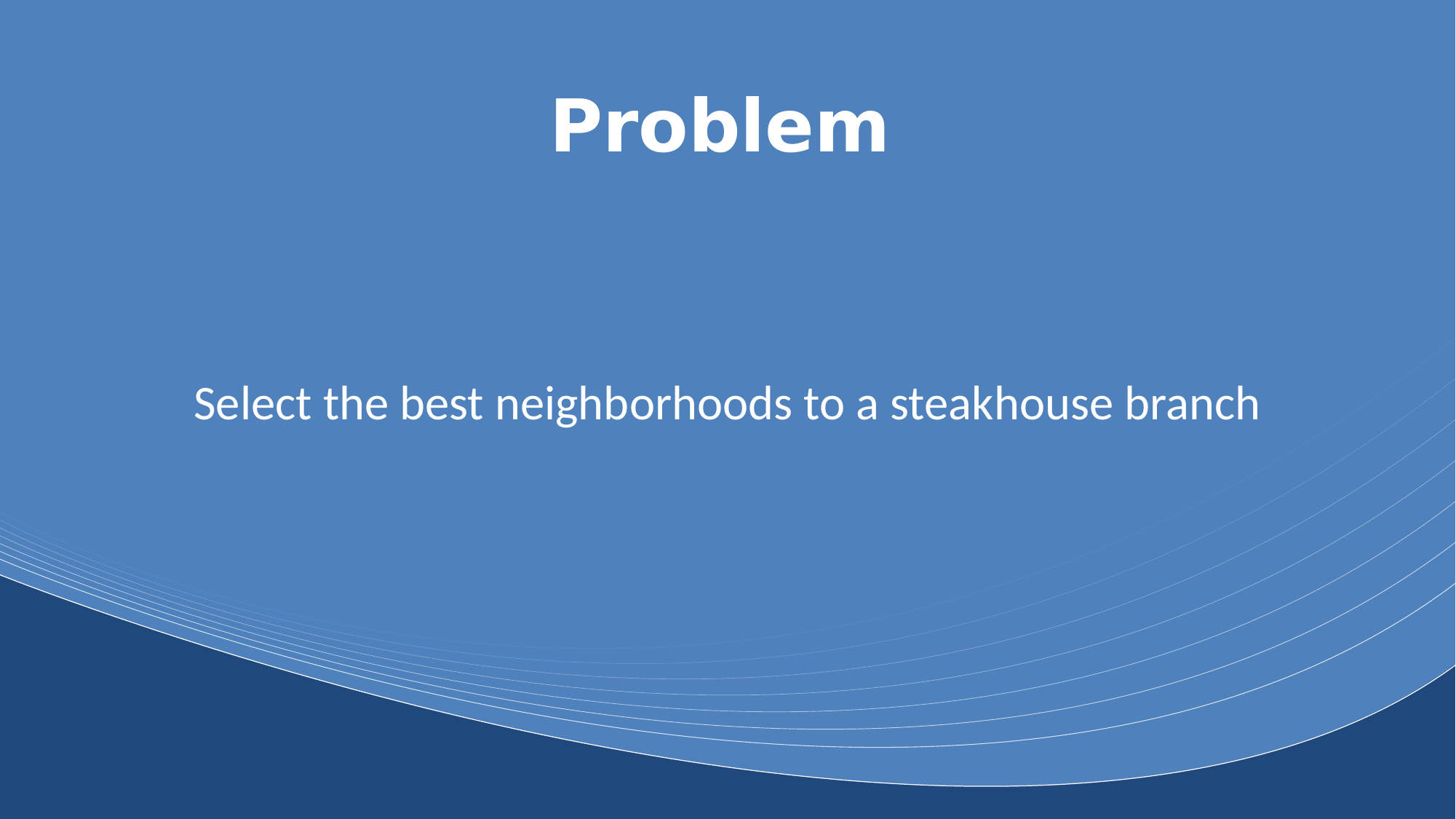

# Problem

Select the best neighborhoods to a steakhouse branch